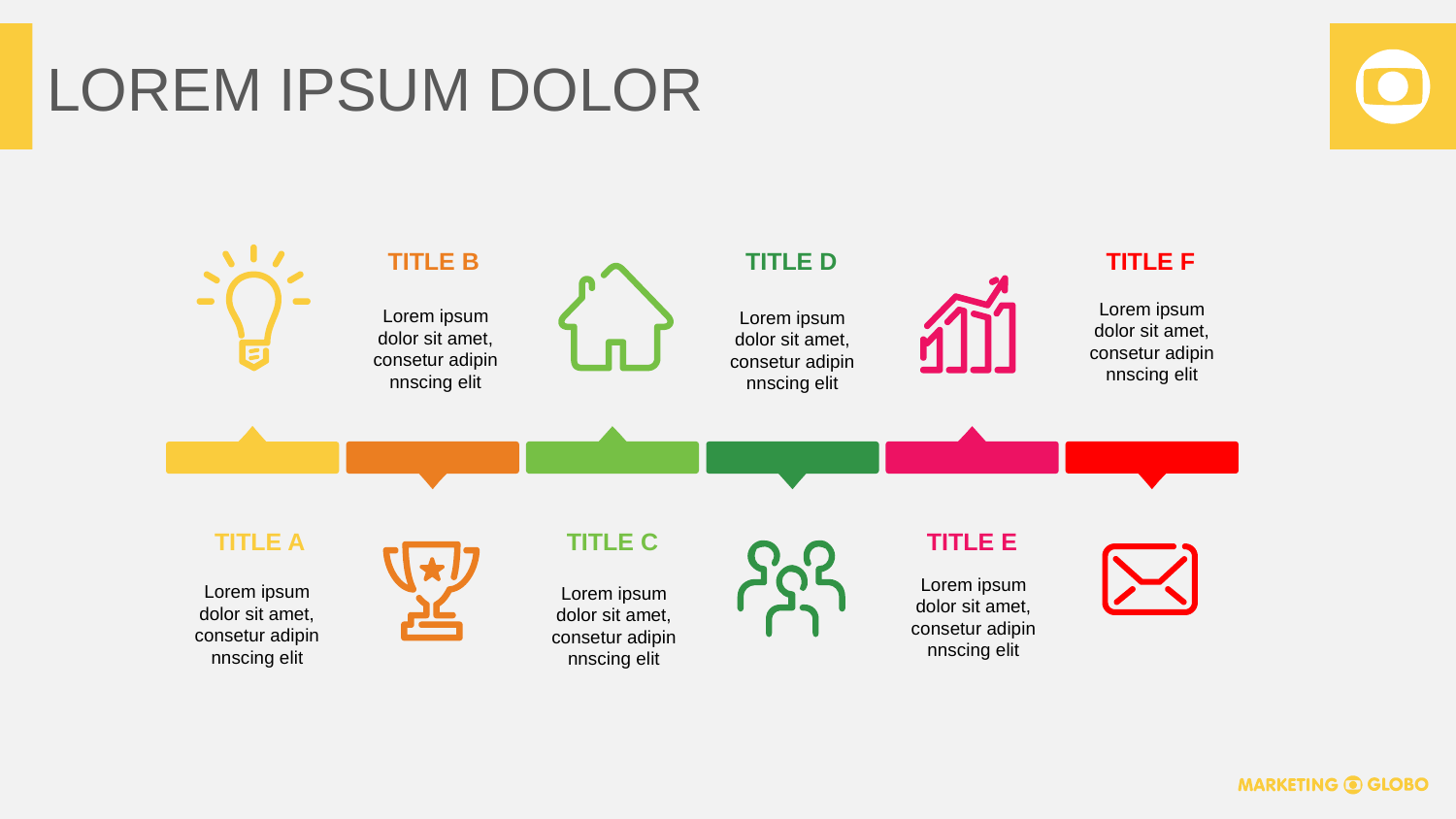

# LOREM IPSUM DOLOR

TITLE B
TITLE F
TITLE D

Lorem ipsum dolor sit amet, consetur adipin nnscing elit
Lorem ipsum dolor sit amet, consetur adipin nnscing elit
Lorem ipsum dolor sit amet, consetur adipin nnscing elit

TITLE A
TITLE C
TITLE E

Lorem ipsum dolor sit amet, consetur adipin nnscing elit
Lorem ipsum dolor sit amet, consetur adipin nnscing elit
Lorem ipsum dolor sit amet, consetur adipin nnscing elit